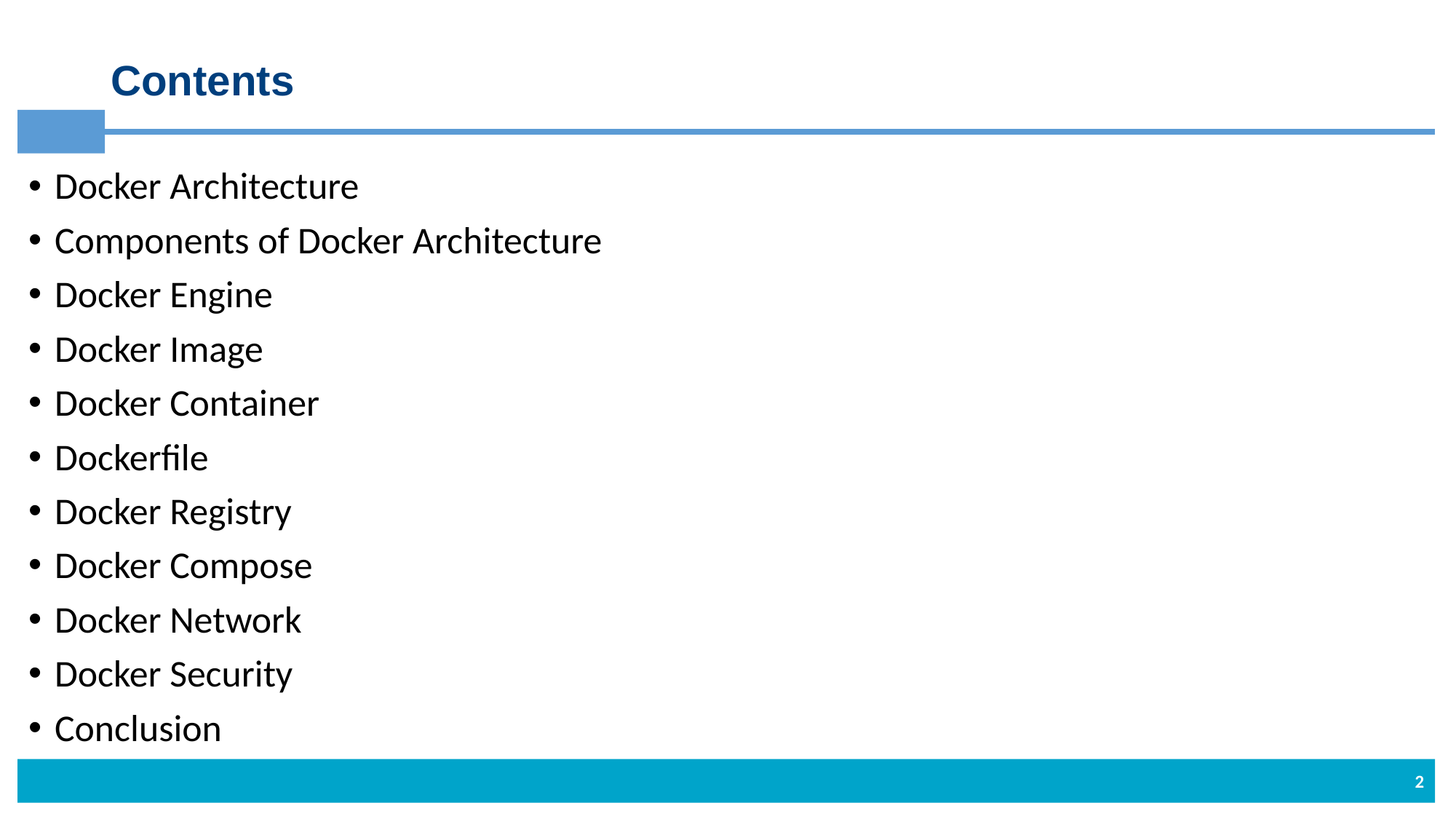

# Contents
Docker Architecture
Components of Docker Architecture
Docker Engine
Docker Image
Docker Container
Dockerfile
Docker Registry
Docker Compose
Docker Network
Docker Security
Conclusion

2